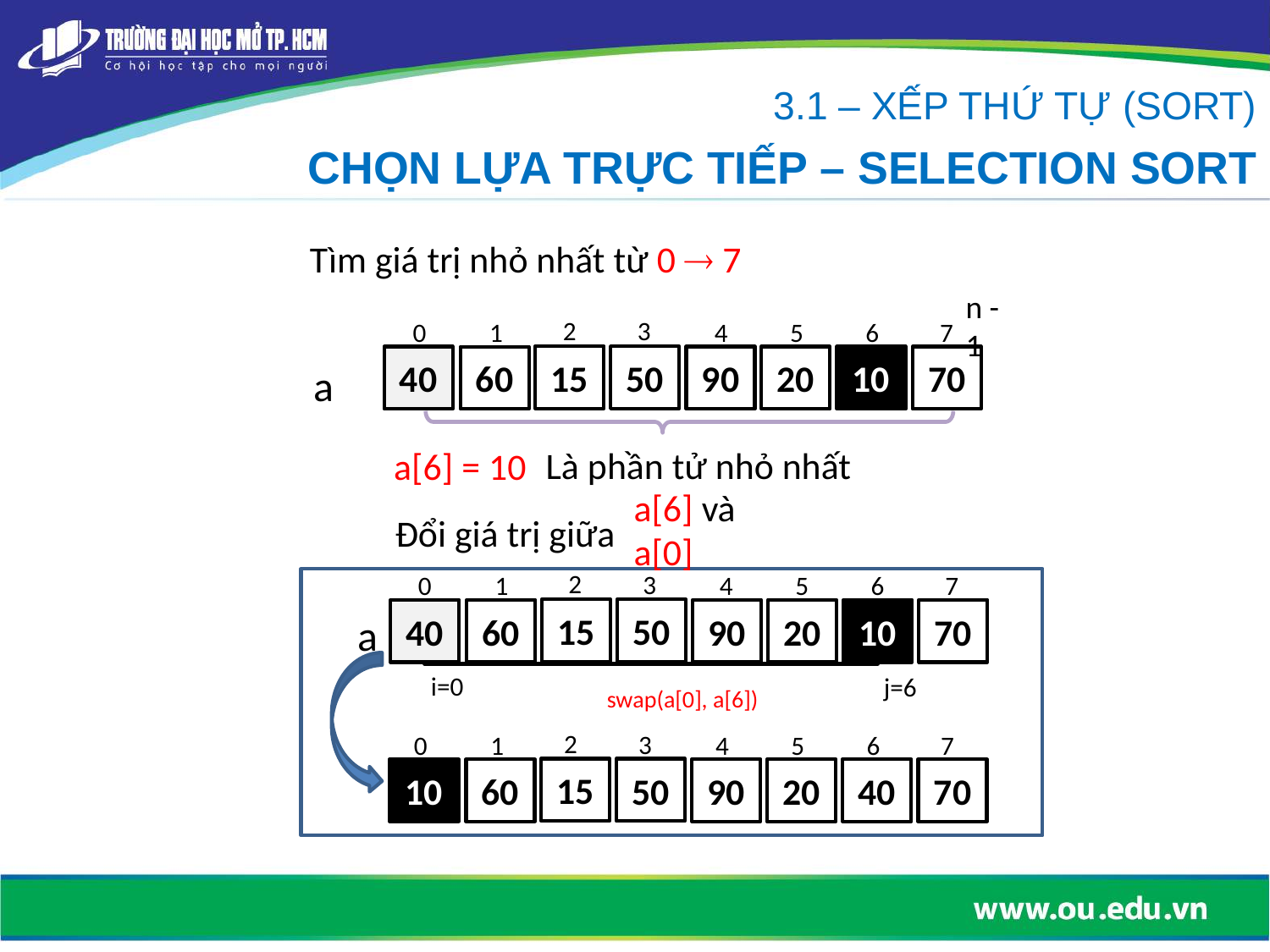

3.1 – XẾP THỨ TỰ (SORT)
CHỌN LỰA TRỰC TIẾP – SELECTION SORT

Tìm giá trị nhỏ nhất từ 0 → 7
n -1
2
3
4
5
7
0
1
6
15
50
40
90
20
10
70
60
a
Là phần tử nhỏ nhất
a[6] = 10
a[6] và a[0]
Đổi giá trị giữa
2
3

4
5
7
0
1
6
15
50
40
90
20
10
70
60
a

i=0
j=6
swap(a[0], a[6])
2
3
4
5
7
0
6
1
15
50
10
90
20
40
70
60